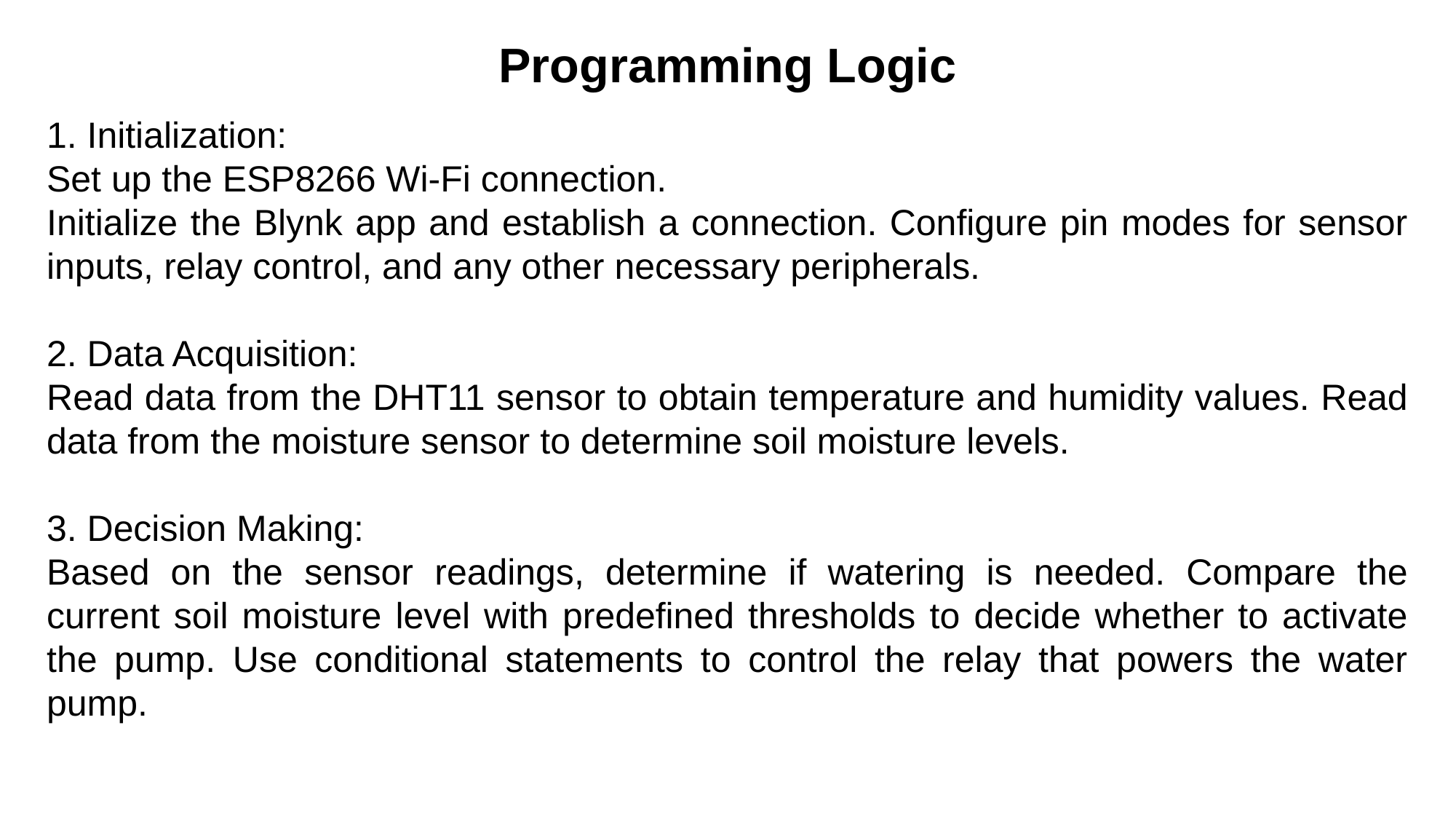

Programming Logic
1. Initialization:
Set up the ESP8266 Wi-Fi connection.
Initialize the Blynk app and establish a connection. Configure pin modes for sensor inputs, relay control, and any other necessary peripherals.

2. Data Acquisition:
Read data from the DHT11 sensor to obtain temperature and humidity values. Read data from the moisture sensor to determine soil moisture levels.

3. Decision Making:
Based on the sensor readings, determine if watering is needed. Compare the current soil moisture level with predefined thresholds to decide whether to activate the pump. Use conditional statements to control the relay that powers the water pump.